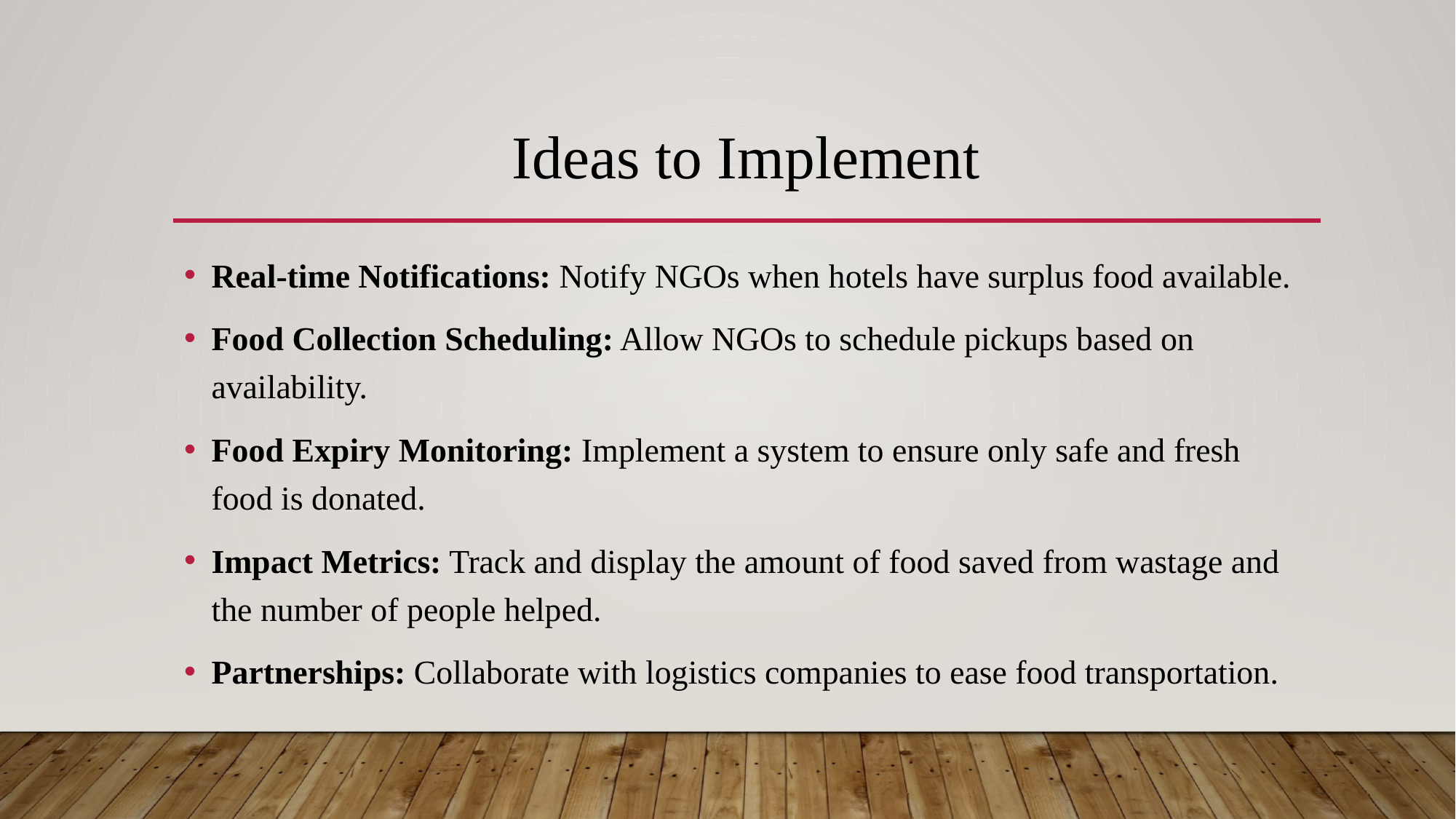

# Ideas to Implement
Real-time Notifications: Notify NGOs when hotels have surplus food available.
Food Collection Scheduling: Allow NGOs to schedule pickups based on availability.
Food Expiry Monitoring: Implement a system to ensure only safe and fresh food is donated.
Impact Metrics: Track and display the amount of food saved from wastage and the number of people helped.
Partnerships: Collaborate with logistics companies to ease food transportation.